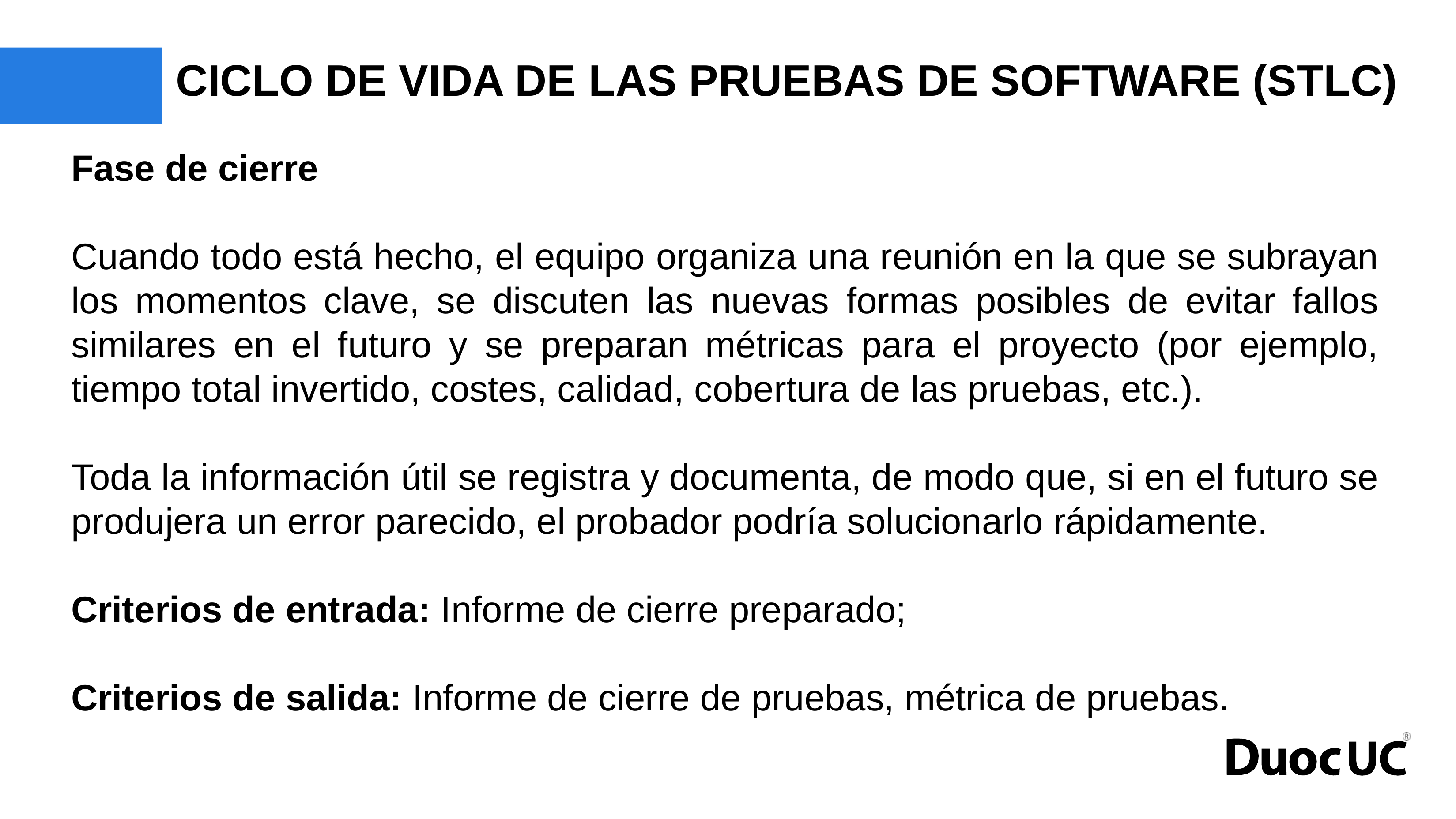

# CICLO DE VIDA DE LAS PRUEBAS DE SOFTWARE (STLC)
Fase de cierre

Cuando todo está hecho, el equipo organiza una reunión en la que se subrayan los momentos clave, se discuten las nuevas formas posibles de evitar fallos similares en el futuro y se preparan métricas para el proyecto (por ejemplo, tiempo total invertido, costes, calidad, cobertura de las pruebas, etc.).

Toda la información útil se registra y documenta, de modo que, si en el futuro se produjera un error parecido, el probador podría solucionarlo rápidamente.

Criterios de entrada: Informe de cierre preparado;

Criterios de salida: Informe de cierre de pruebas, métrica de pruebas.